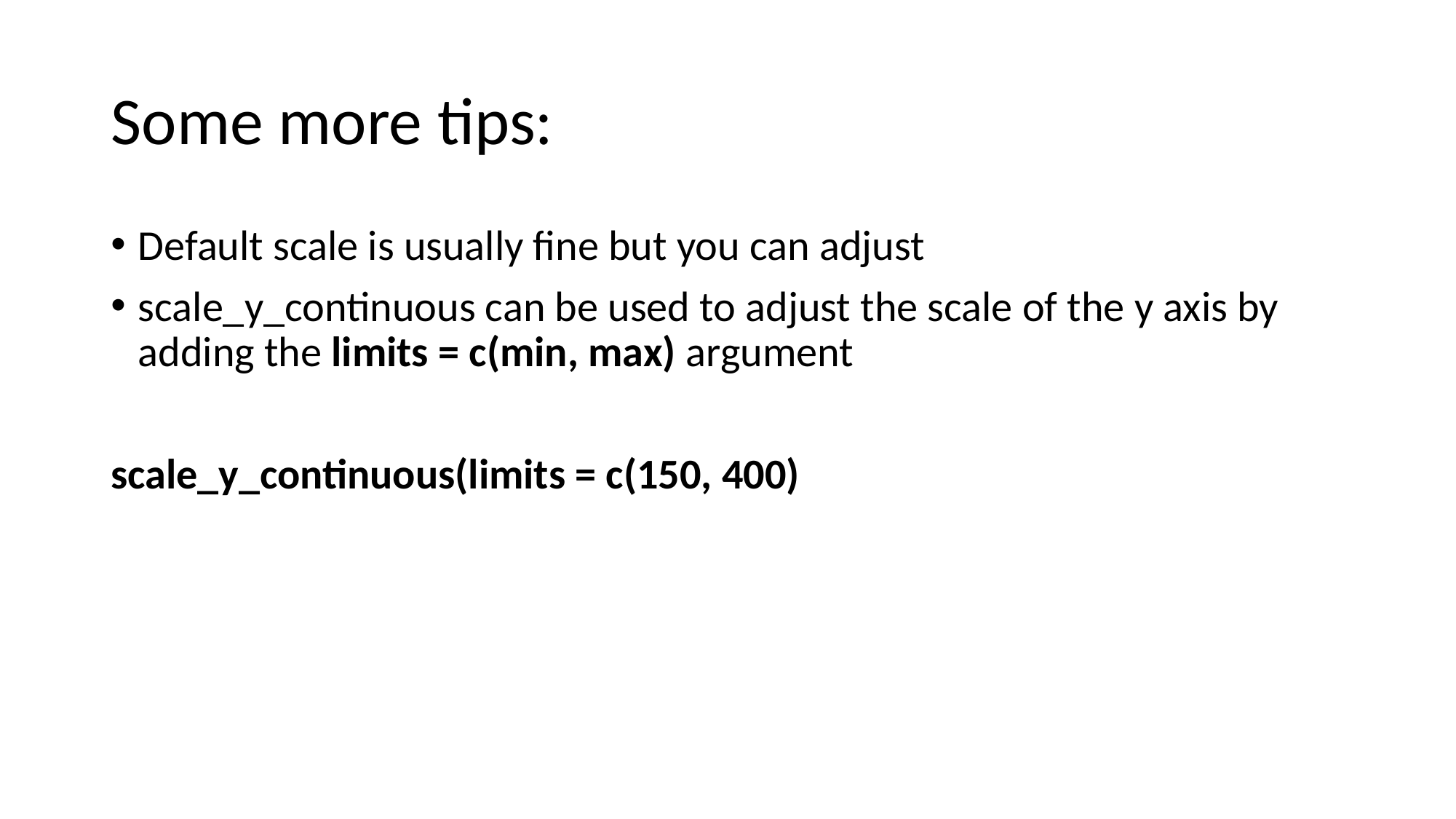

# Some more tips:
Default scale is usually fine but you can adjust
scale_y_continuous can be used to adjust the scale of the y axis by adding the limits = c(min, max) argument

scale_y_continuous(limits = c(150, 400)